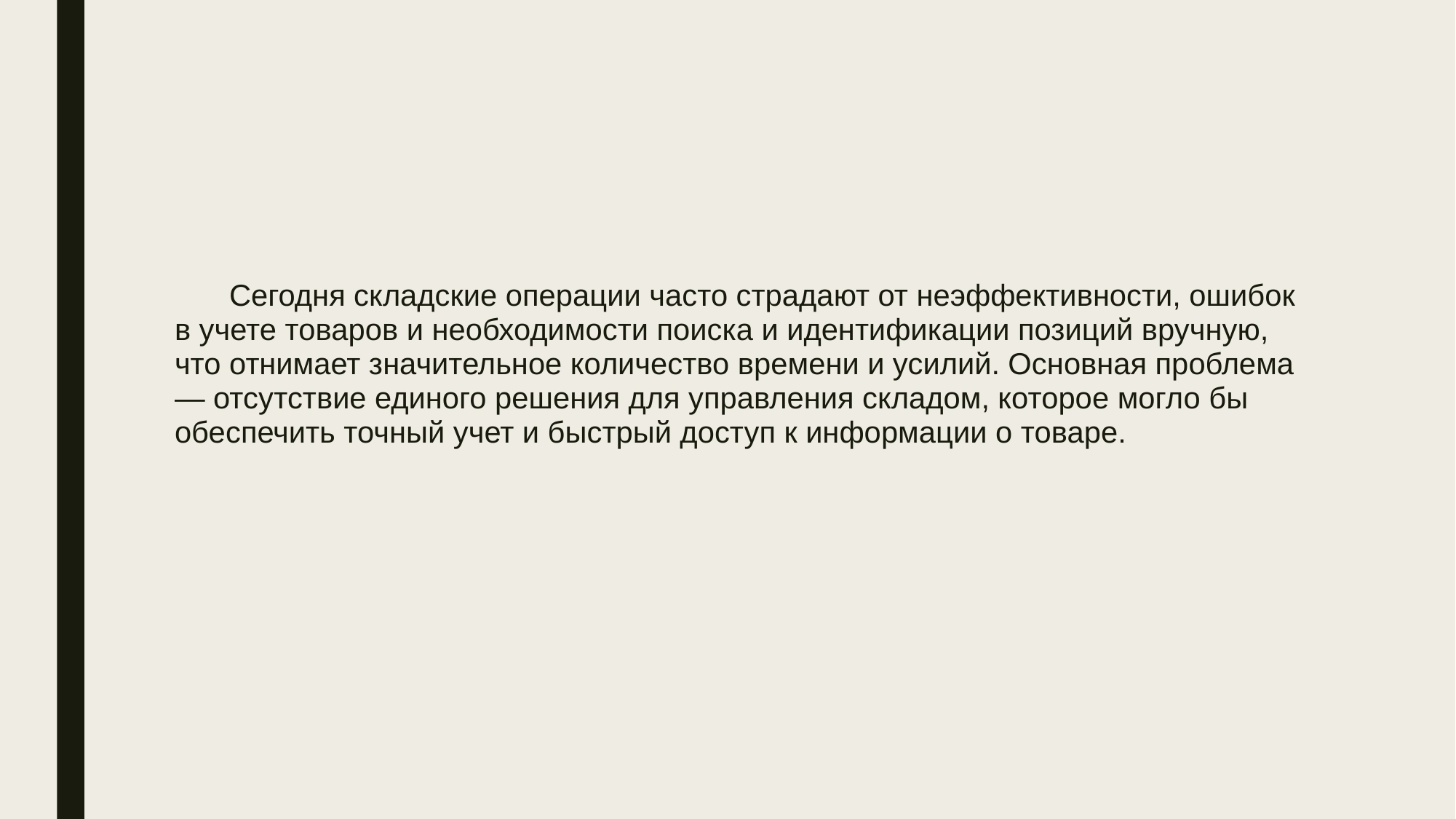

#
Сегодня складские операции часто страдают от неэффективности, ошибок в учете товаров и необходимости поиска и идентификации позиций вручную, что отнимает значительное количество времени и усилий. Основная проблема — отсутствие единого решения для управления складом, которое могло бы обеспечить точный учет и быстрый доступ к информации о товаре.